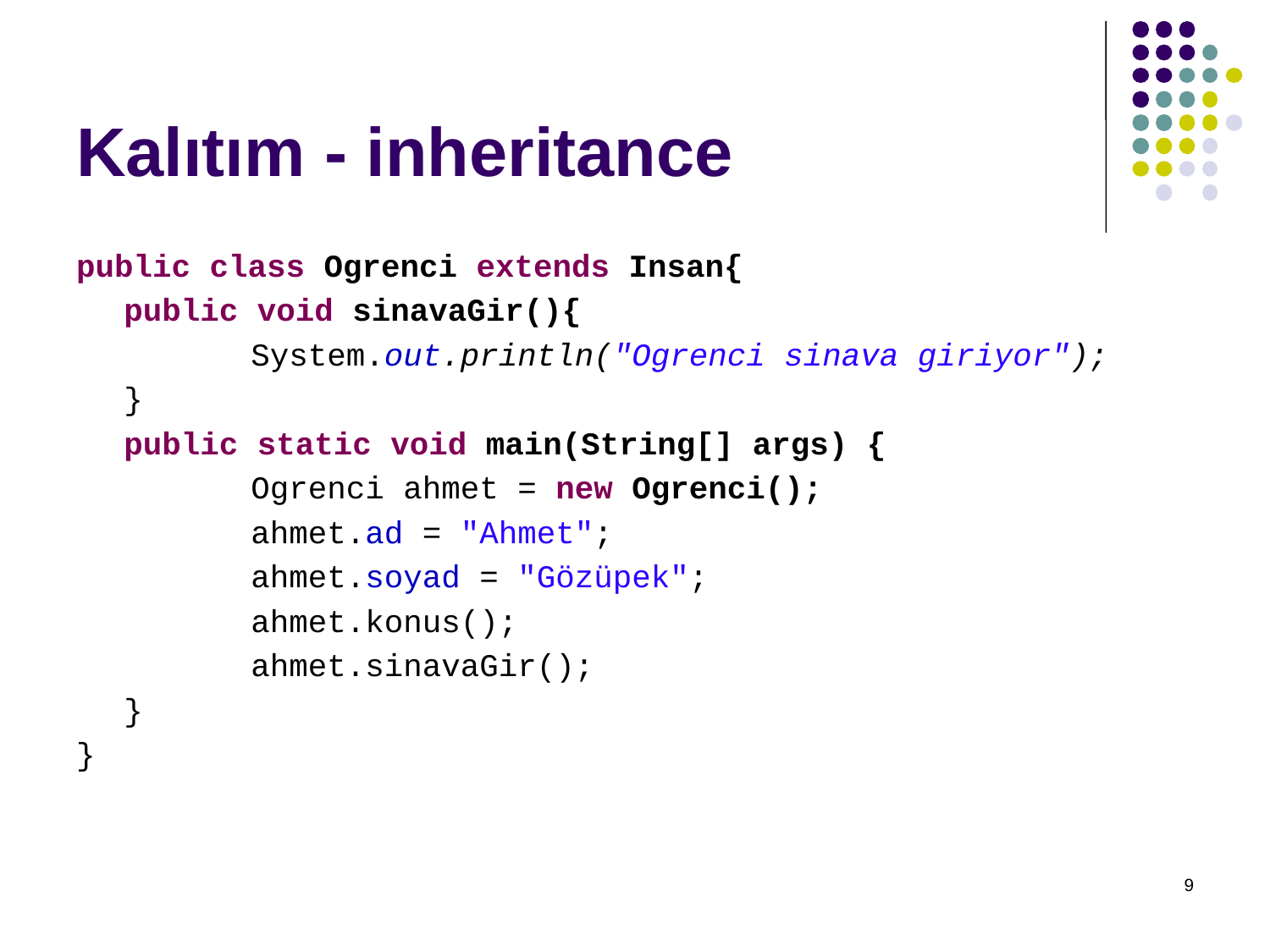

# Kalıtım - inheritance
public class Ogrenci extends Insan{
	public void sinavaGir(){
		System.out.println("Ogrenci sinava giriyor");
	}
	public static void main(String[] args) {
		Ogrenci ahmet = new Ogrenci();
		ahmet.ad = "Ahmet";
		ahmet.soyad = "Gözüpek";
		ahmet.konus();
		ahmet.sinavaGir();
	}
}
9